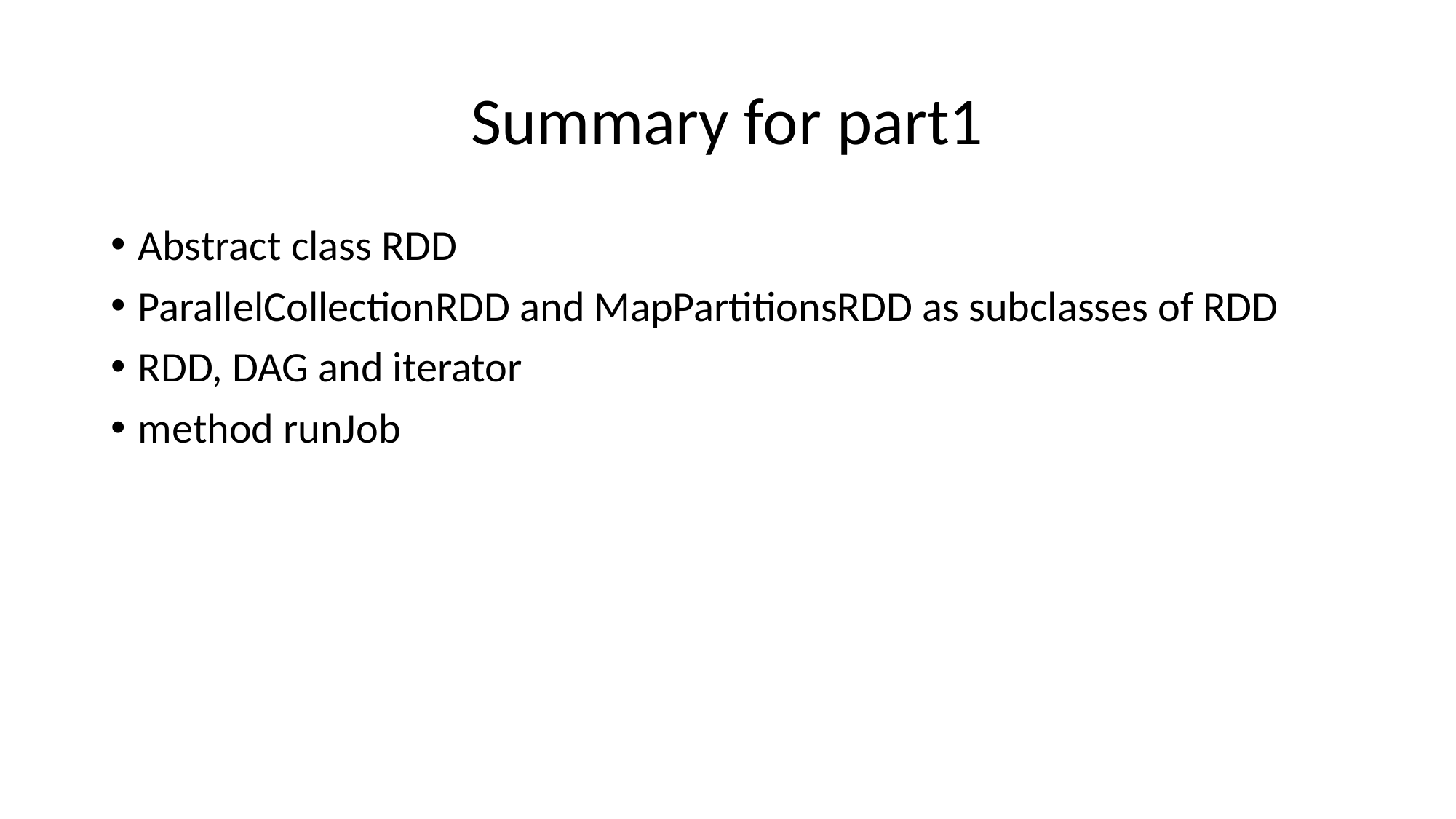

# Summary for part1
Abstract class RDD
ParallelCollectionRDD and MapPartitionsRDD as subclasses of RDD
RDD, DAG and iterator
method runJob